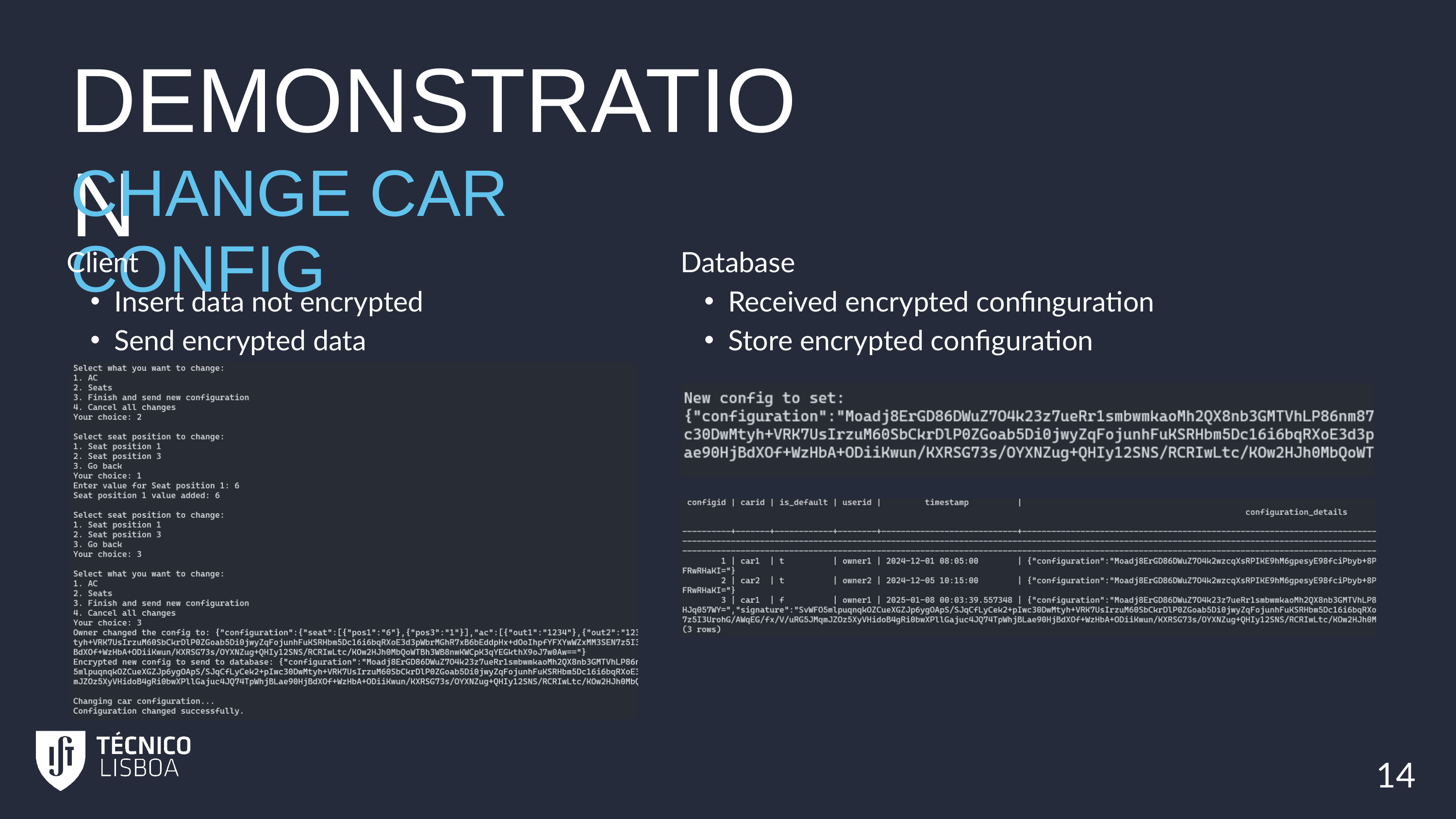

DEMONSTRATION
CHANGE CAR CONFIG
Client
Insert data not encrypted
Send encrypted data
Database
Received encrypted confinguration
Store encrypted configuration

14